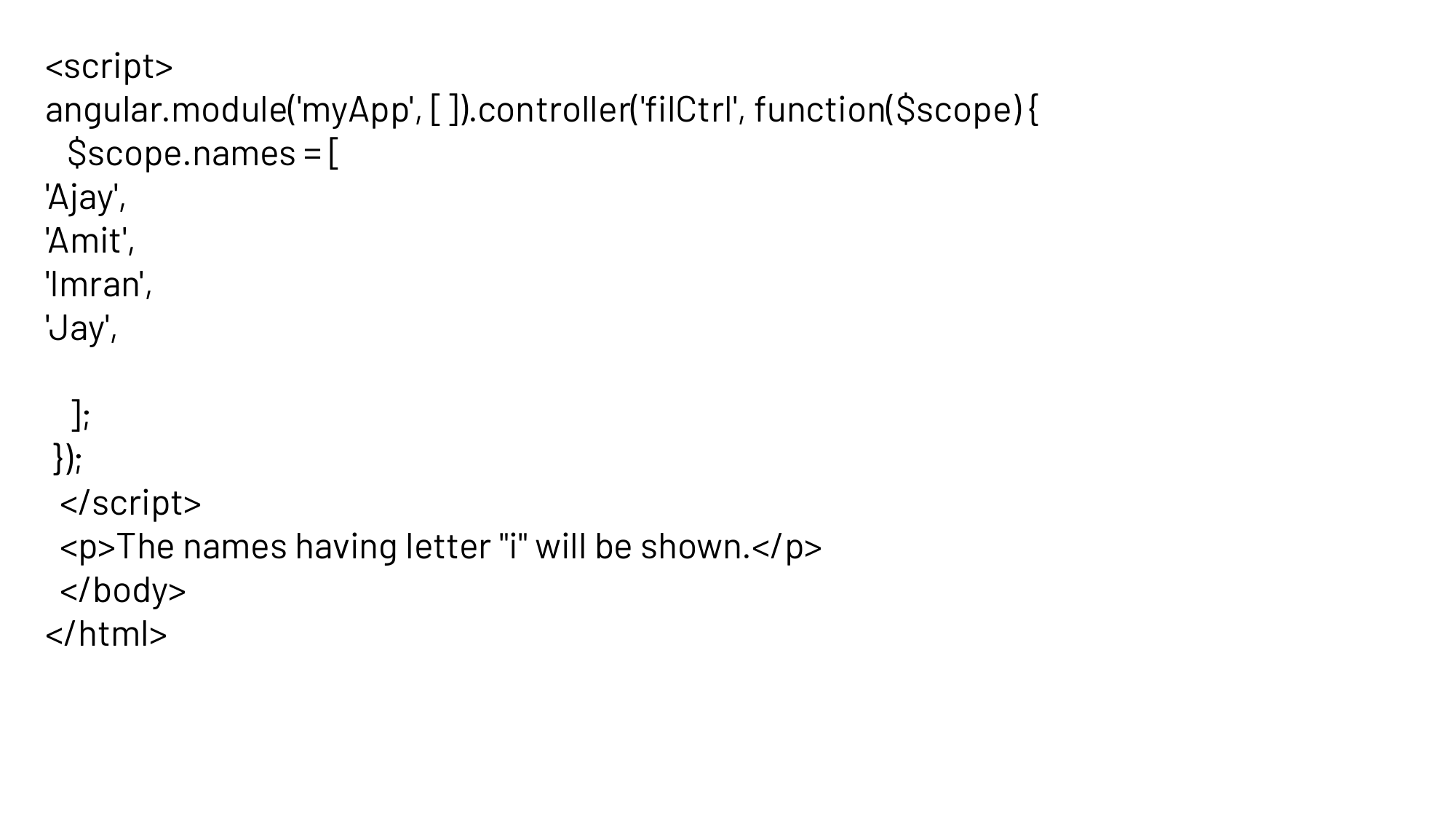

<script>
angular.module('myApp', []).controller('filCtrl', function($scope) {
   $scope.names = [
'Ajay',
'Amit',
'Imran',
'Jay',

   ];
 });
  </script>
  <p>The names having letter "i" will be shown.</p>
  </body>
</html>